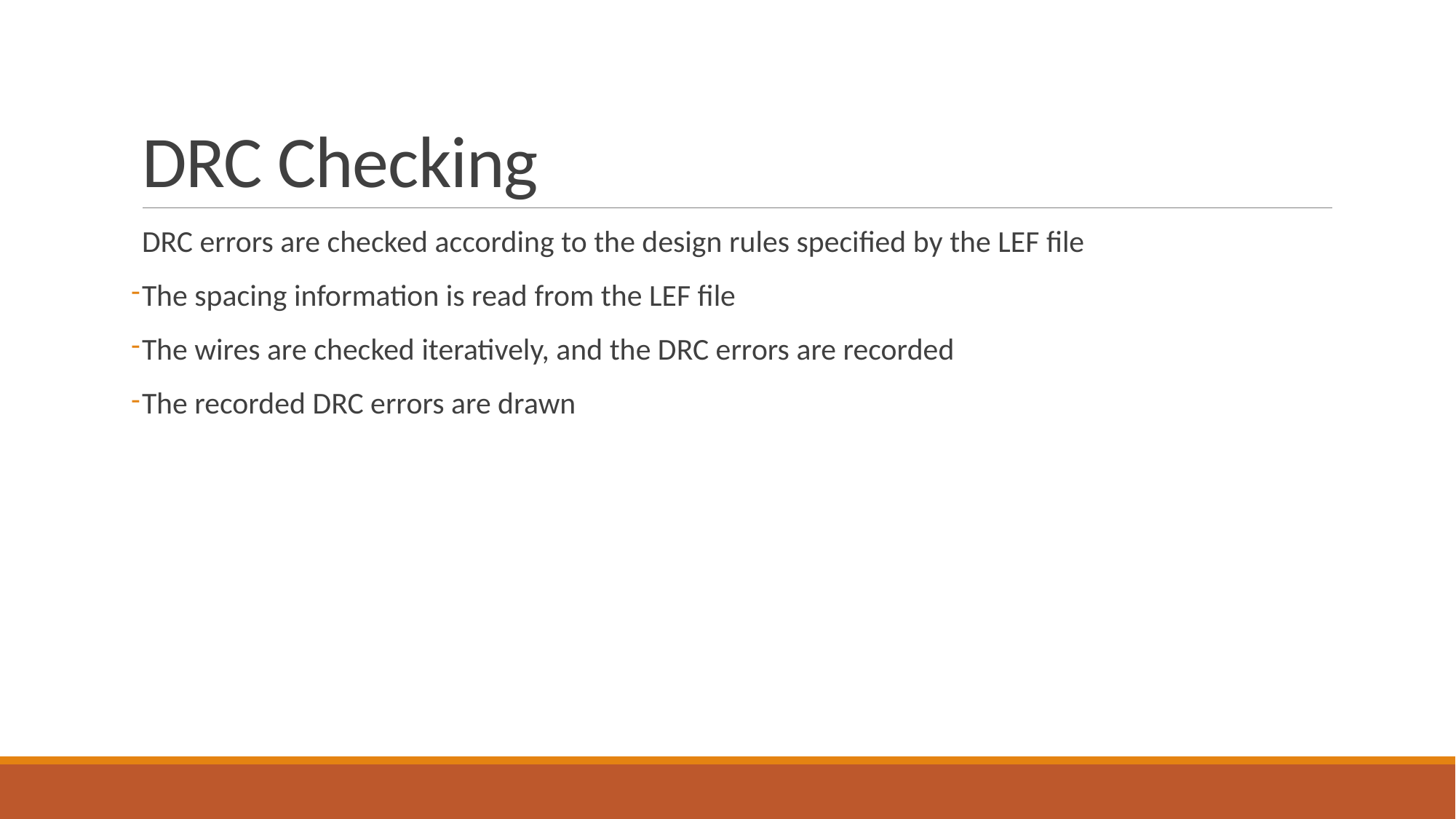

# DRC Checking
DRC errors are checked according to the design rules specified by the LEF file
The spacing information is read from the LEF file
The wires are checked iteratively, and the DRC errors are recorded
The recorded DRC errors are drawn